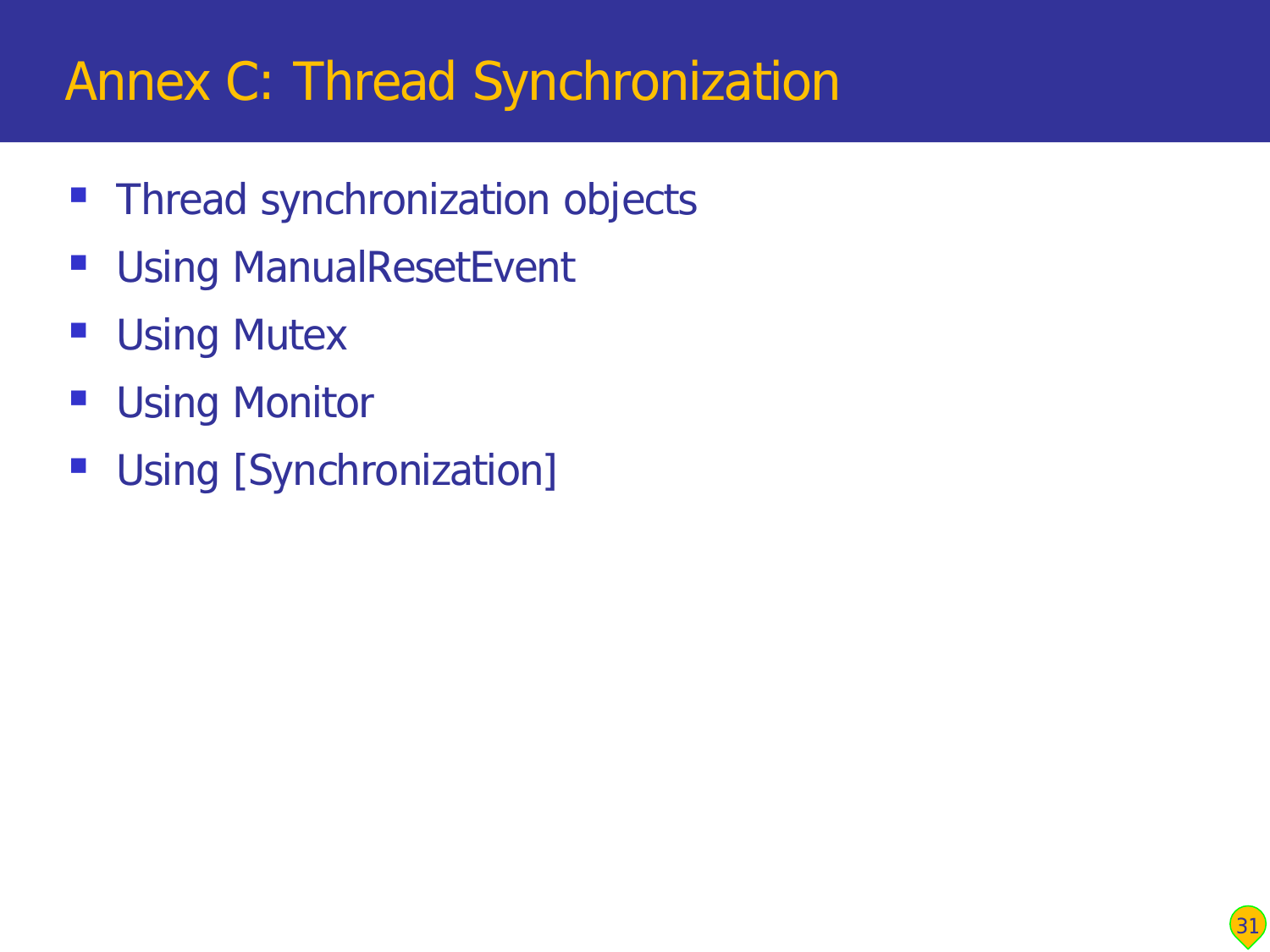

# Annex C: Thread Synchronization
Thread synchronization objects
Using ManualResetEvent
Using Mutex
Using Monitor
Using [Synchronization]

31